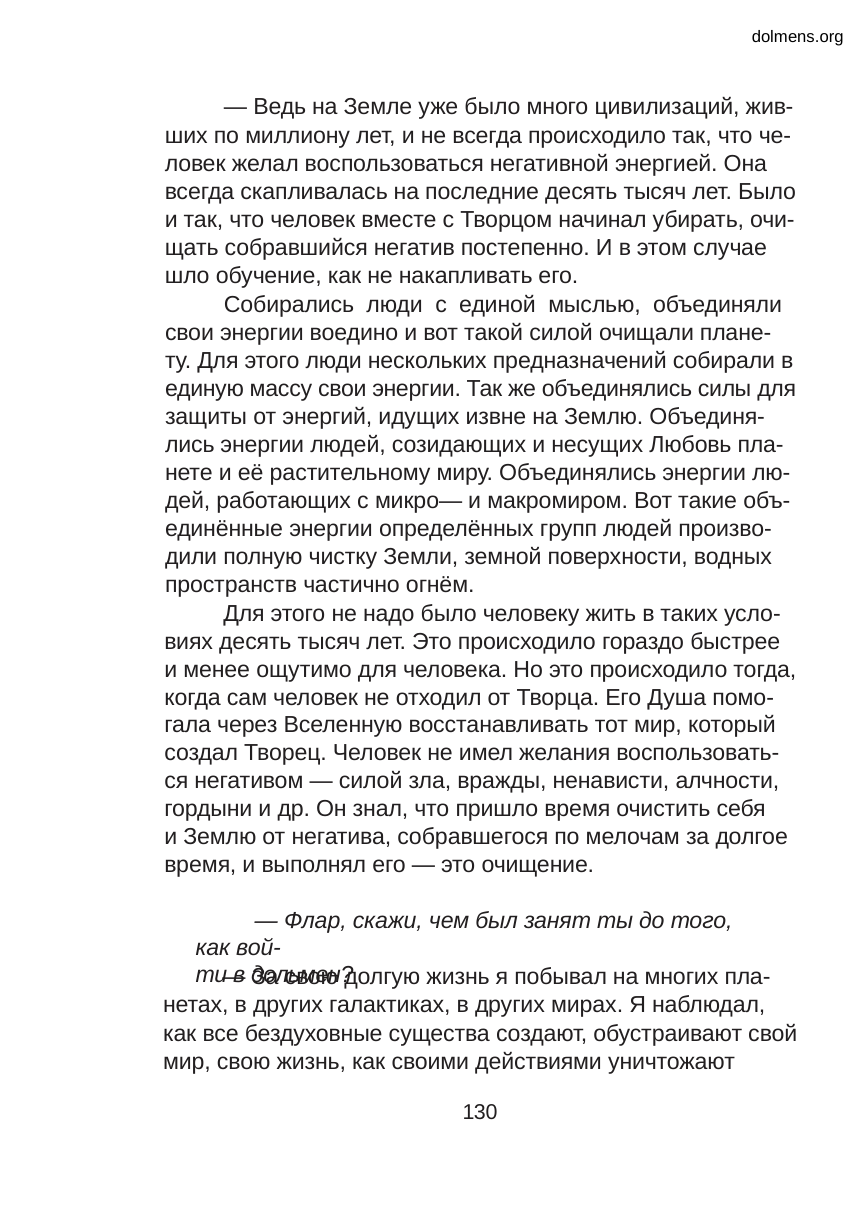

dolmens.org

— Ведь на Земле уже было много цивилизаций, жив-
ших по миллиону лет, и не всегда происходило так, что че-
ловек желал воспользоваться негативной энергией. Она
всегда скапливалась на последние десять тысяч лет. Было
и так, что человек вместе с Творцом начинал убирать, очи-
щать собравшийся негатив постепенно. И в этом случае
шло обучение, как не накапливать его.

Собирались  люди  с  единой  мыслью,  объединяли
свои энергии воедино и вот такой силой очищали плане-
ту. Для этого люди нескольких предназначений собирали в
единую массу свои энергии. Так же объединялись силы для
защиты от энергий, идущих извне на Землю. Объединя-
лись энергии людей, созидающих и несущих Любовь пла-
нете и её растительному миру. Объединялись энергии лю-
дей, работающих с микро— и макромиром. Вот такие объ-
единённые энергии определённых групп людей произво-
дили полную чистку Земли, земной поверхности, водных
пространств частично огнём.

Для этого не надо было человеку жить в таких усло-
виях десять тысяч лет. Это происходило гораздо быстрее
и менее ощутимо для человека. Но это происходило тогда,
когда сам человек не отходил от Творца. Его Душа помо-
гала через Вселенную восстанавливать тот мир, который
создал Творец. Человек не имел желания воспользовать-
ся негативом — силой зла, вражды, ненависти, алчности,
гордыни и др. Он знал, что пришло время очистить себя
и Землю от негатива, собравшегося по мелочам за долгое
время, и выполнял его — это очищение.

— Флар, скажи, чем был занят ты до того, как вой-
ти в дольмен?

— За свою долгую жизнь я побывал на многих пла-
нетах, в других галактиках, в других мирах. Я наблюдал,
как все бездуховные существа создают, обустраивают свой
мир, свою жизнь, как своими действиями уничтожают

130